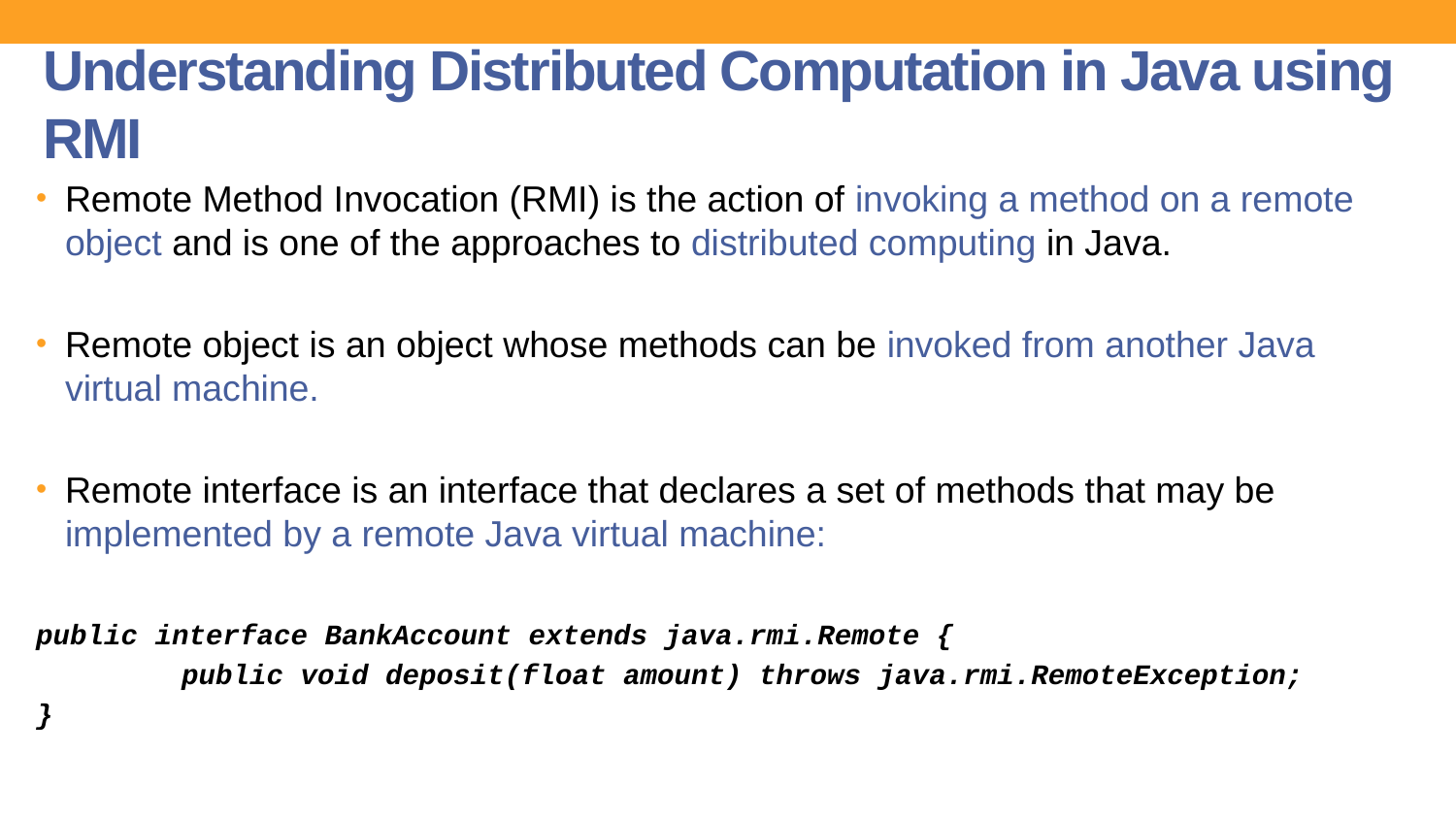

Understanding Distributed Computation in Java using RMI

Remote Method Invocation (RMI) is the action of invoking a method on a remote object and is one of the approaches to distributed computing in Java.

Remote object is an object whose methods can be invoked from another Java virtual machine.

Remote interface is an interface that declares a set of methods that may be implemented by a remote Java virtual machine:

public interface BankAccount extends java.rmi.Remote {
	public void deposit(float amount) throws java.rmi.RemoteException;
}